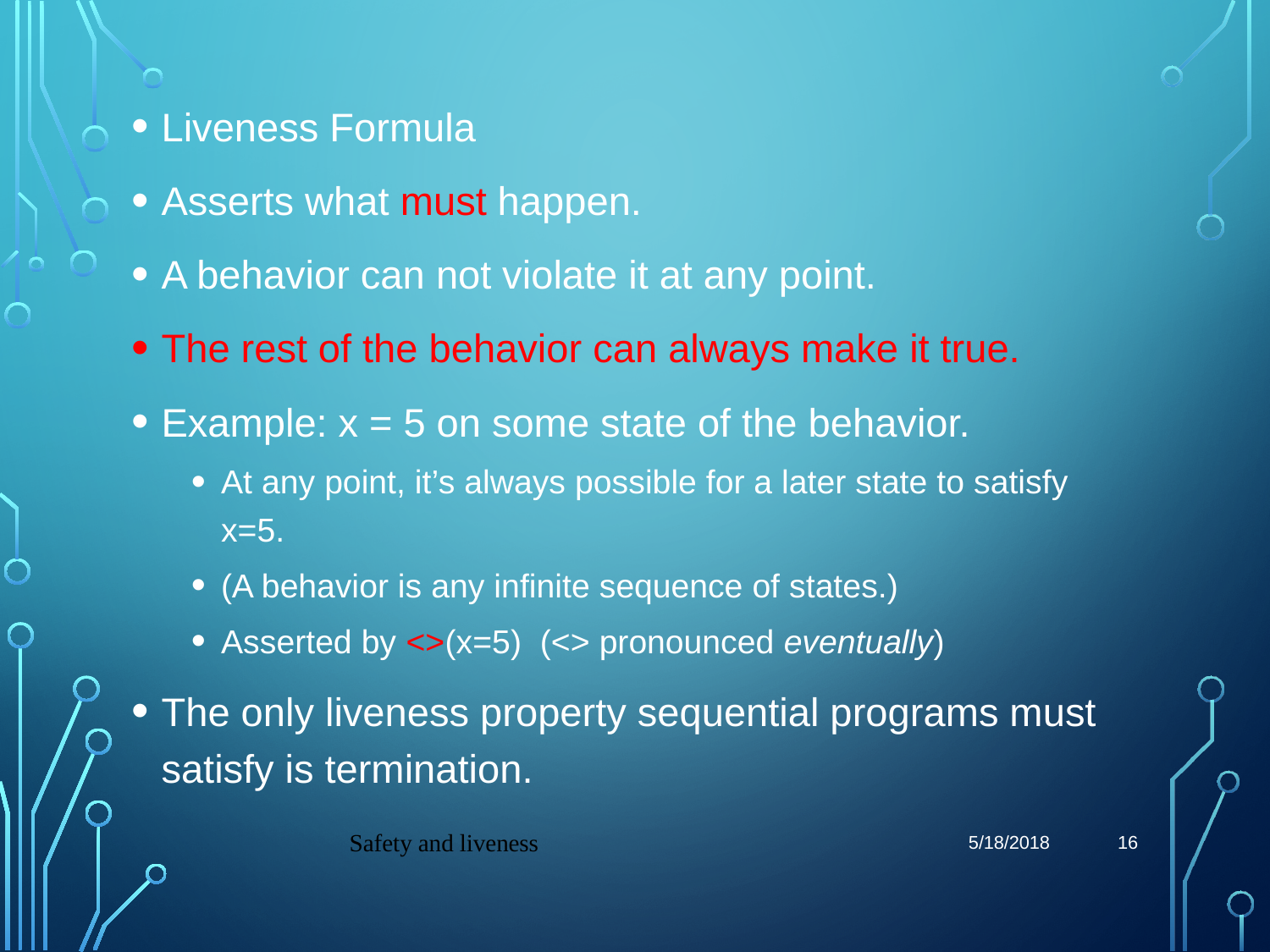

Liveness Formula
Asserts what must happen.
A behavior can not violate it at any point.
The rest of the behavior can always make it true.
Example: x = 5 on some state of the behavior.
At any point, it’s always possible for a later state to satisfy x=5.
(A behavior is any infinite sequence of states.)
Asserted by <>(x=5)  (<> pronounced eventually)
The only liveness property sequential programs must satisfy is termination.
16
Safety and liveness
5/18/2018